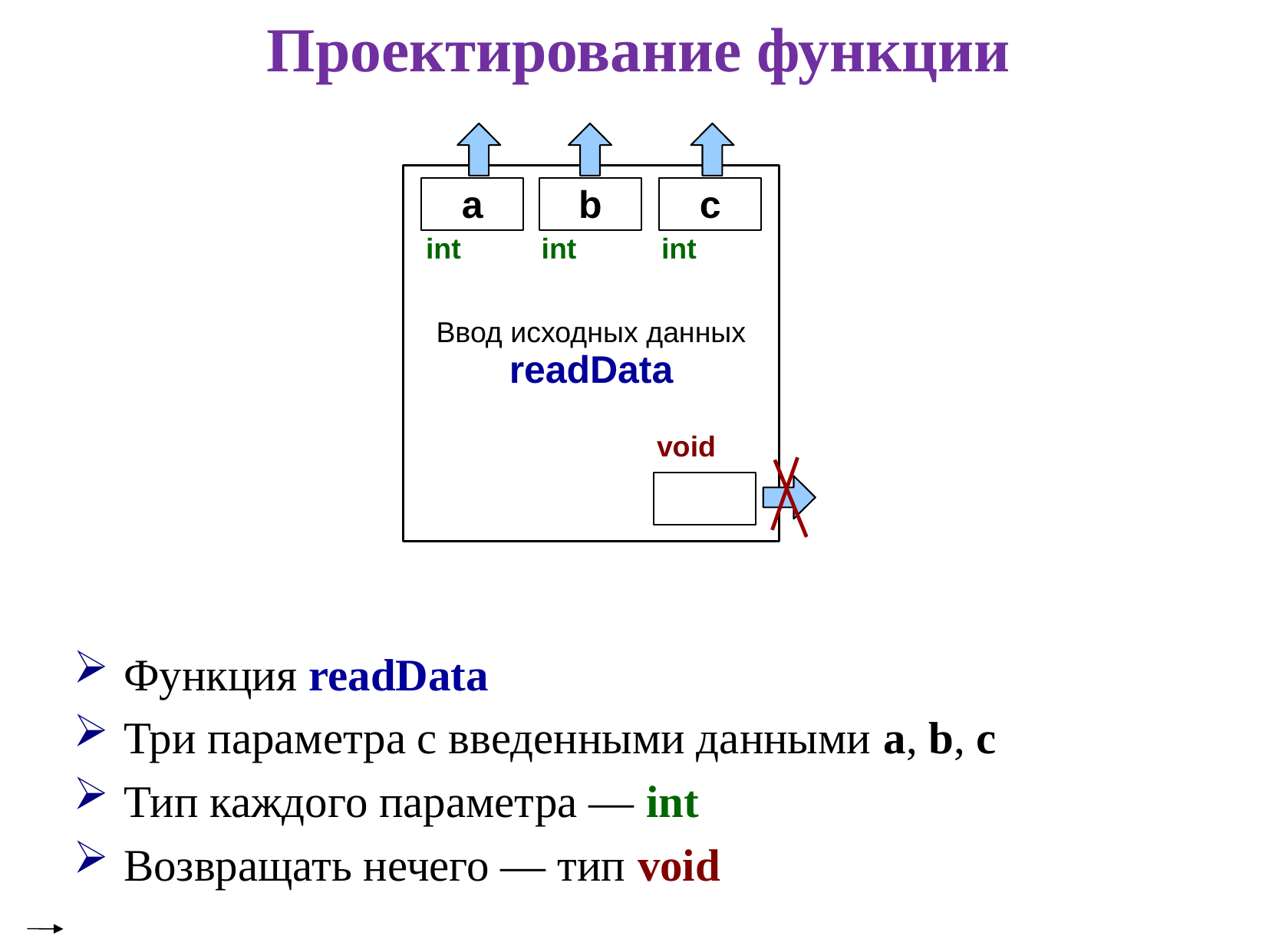

# Проектирование функции

Ввод исходных данных
readData
a
b
c
int
int
int
void

Функция readData
Три параметра с введенными данными a, b, c
Тип каждого параметра — int
Возвращать нечего — тип void